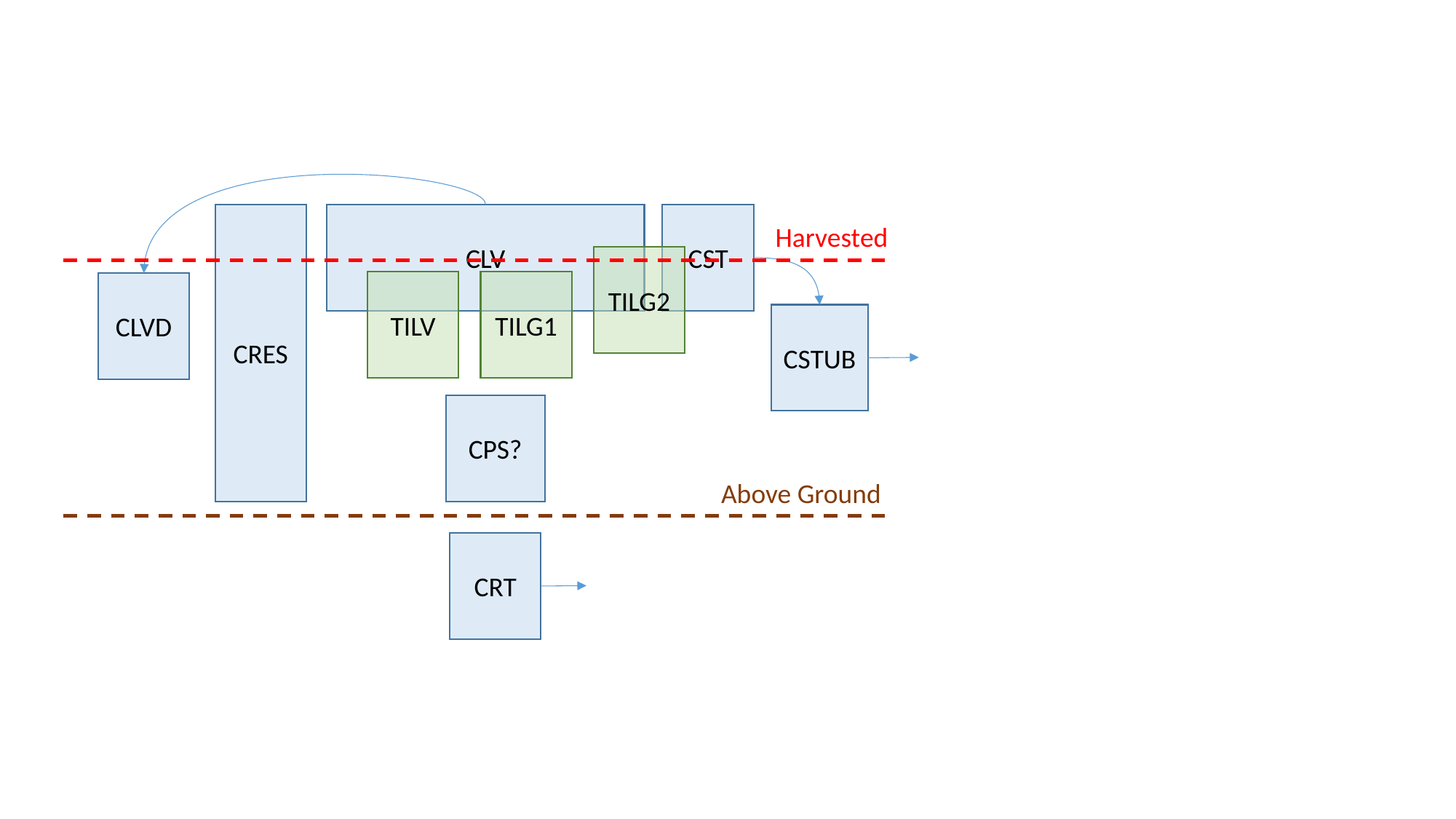

CRES
CST
CLV
Harvested
TILG2
TILV
TILG1
CLVD
CSTUB
CPS?
Above Ground
CRT